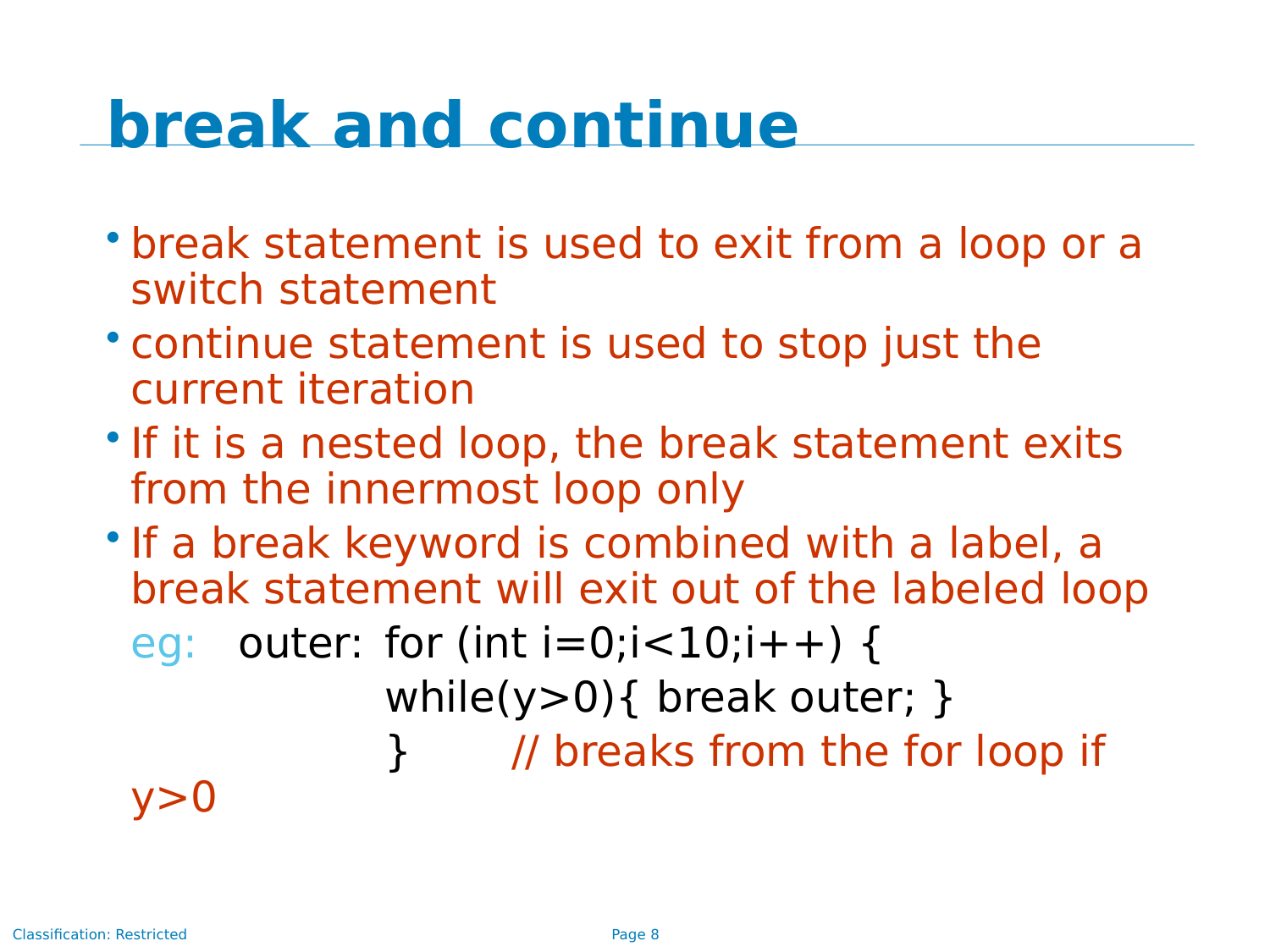

# break and continue
break statement is used to exit from a loop or a switch statement
continue statement is used to stop just the current iteration
If it is a nested loop, the break statement exits from the innermost loop only
If a break keyword is combined with a label, a break statement will exit out of the labeled loop
	eg:   outer: 	for (int i=0;i<10;i++) {
			while(y>0){ break outer; }
			}	// breaks from the for loop if y>0